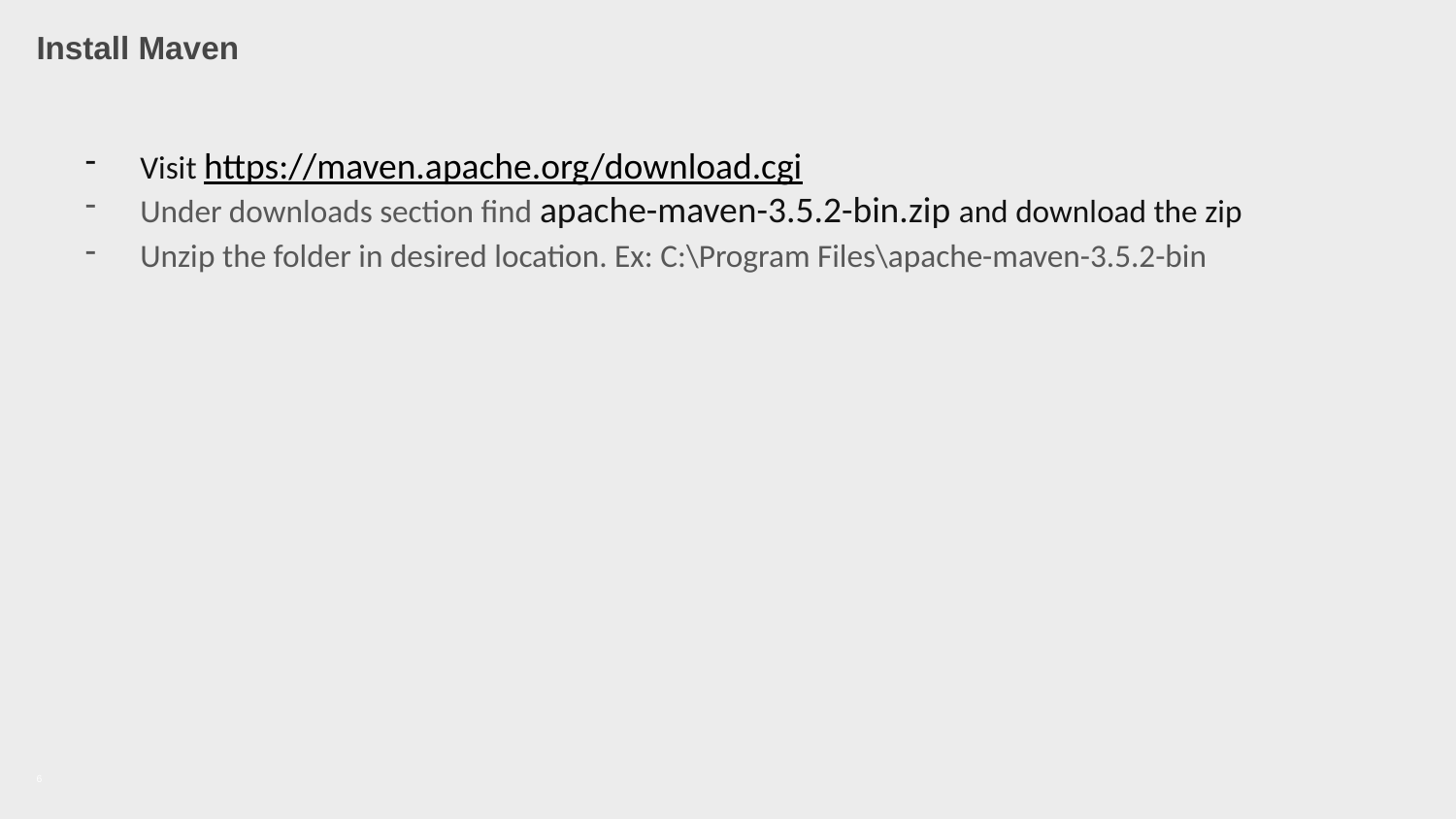

# Install Maven
Visit https://maven.apache.org/download.cgi
Under downloads section find apache-maven-3.5.2-bin.zip and download the zip
Unzip the folder in desired location. Ex: C:\Program Files\apache-maven-3.5.2-bin
|  |
| --- |
6